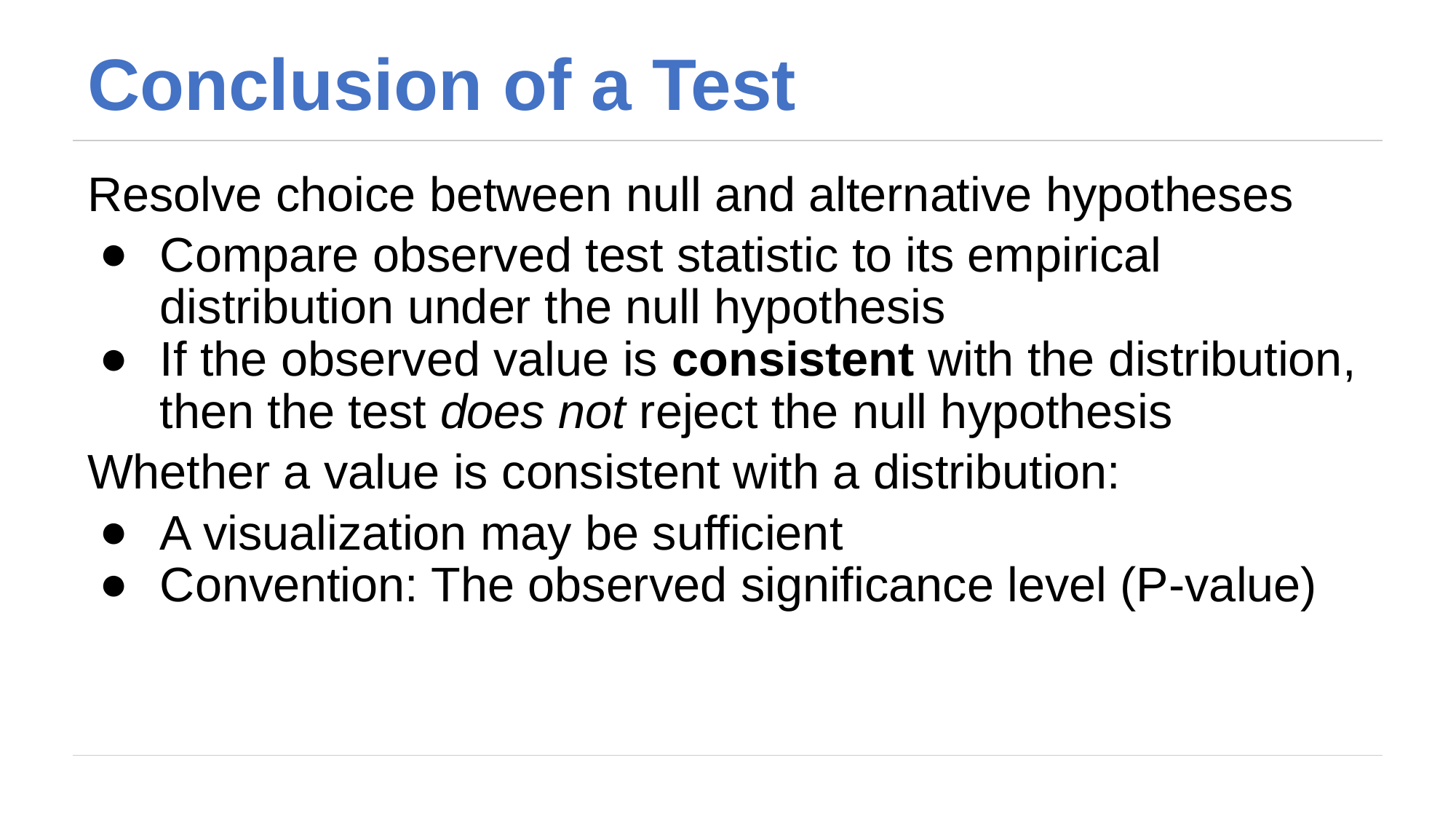

# Conclusion of a Test
Resolve choice between null and alternative hypotheses
Compare observed test statistic to its empirical distribution under the null hypothesis
If the observed value is consistent with the distribution, then the test does not reject the null hypothesis
Whether a value is consistent with a distribution:
A visualization may be sufficient
Convention: The observed significance level (P-value)